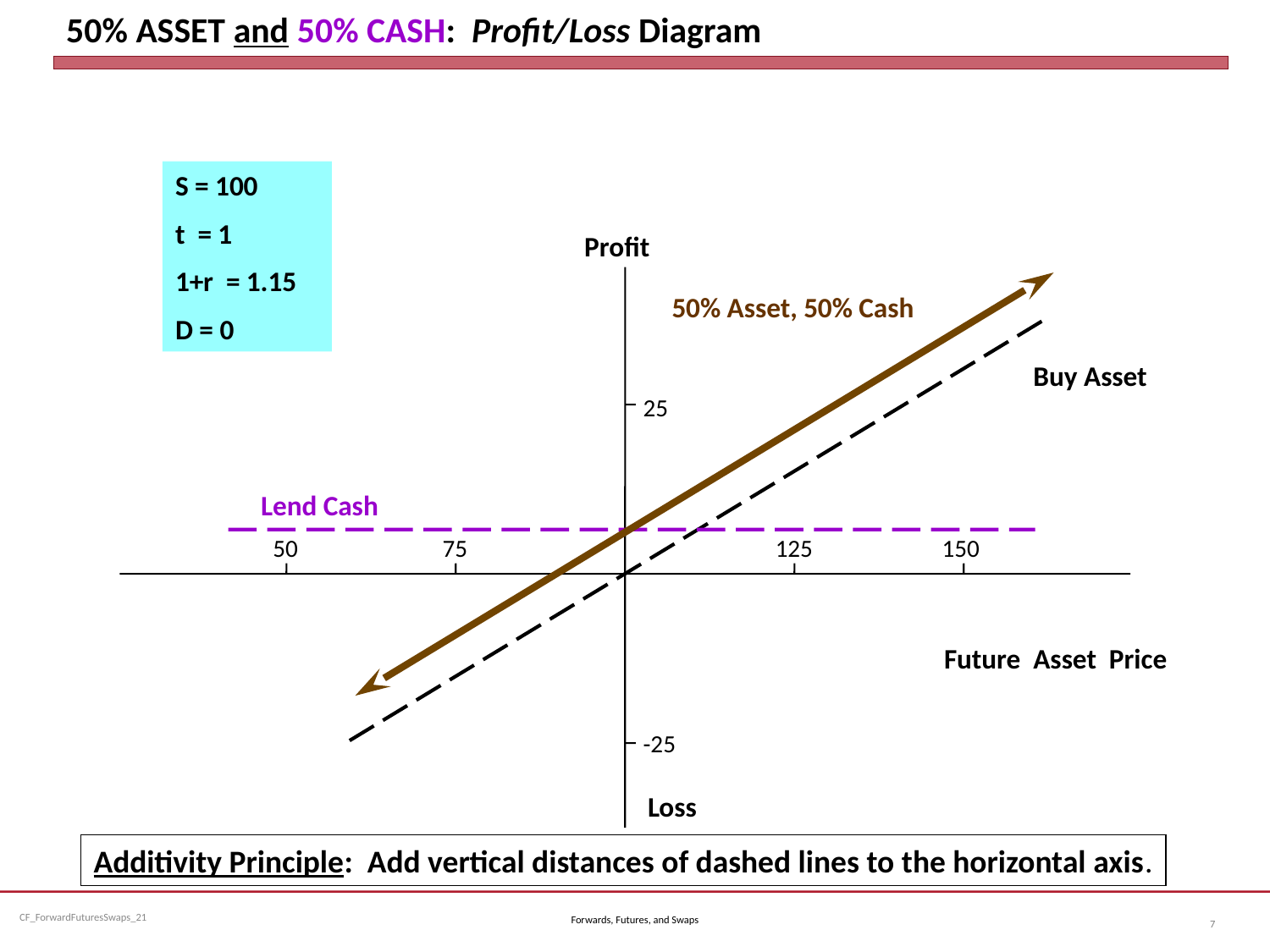

# 50% ASSET and 50% CASH:  Profit/Loss Diagram
S = 100
t  = 1
1+r  = 1.15
D = 0
Profit

50% Asset, 50% Cash

Buy Asset
25

Lend Cash

 50
 75
125
150

Future  Asset  Price
-25

Loss
Additivity Principle:  Add vertical distances of dashed lines to the horizontal axis.
Forwards, Futures, and Swaps
7